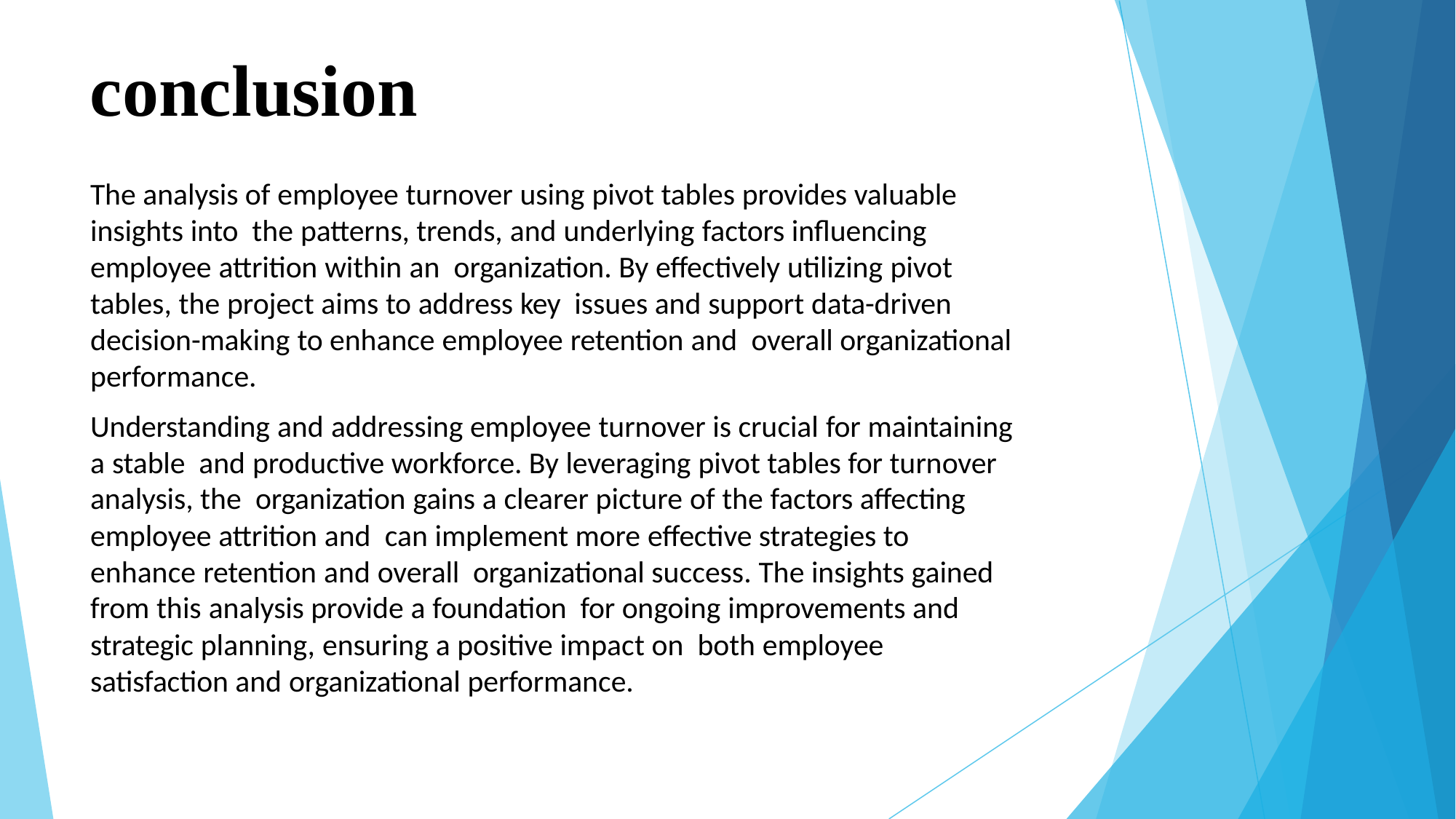

# conclusion
The analysis of employee turnover using pivot tables provides valuable insights into  the patterns, trends, and underlying factors influencing employee attrition within an  organization. By effectively utilizing pivot tables, the project aims to address key  issues and support data-driven decision-making to enhance employee retention and  overall organizational performance.
Understanding and addressing employee turnover is crucial for maintaining a stable  and productive workforce. By leveraging pivot tables for turnover analysis, the  organization gains a clearer picture of the factors affecting employee attrition and  can implement more effective strategies to enhance retention and overall  organizational success. The insights gained from this analysis provide a foundation  for ongoing improvements and strategic planning, ensuring a positive impact on  both employee satisfaction and organizational performance.